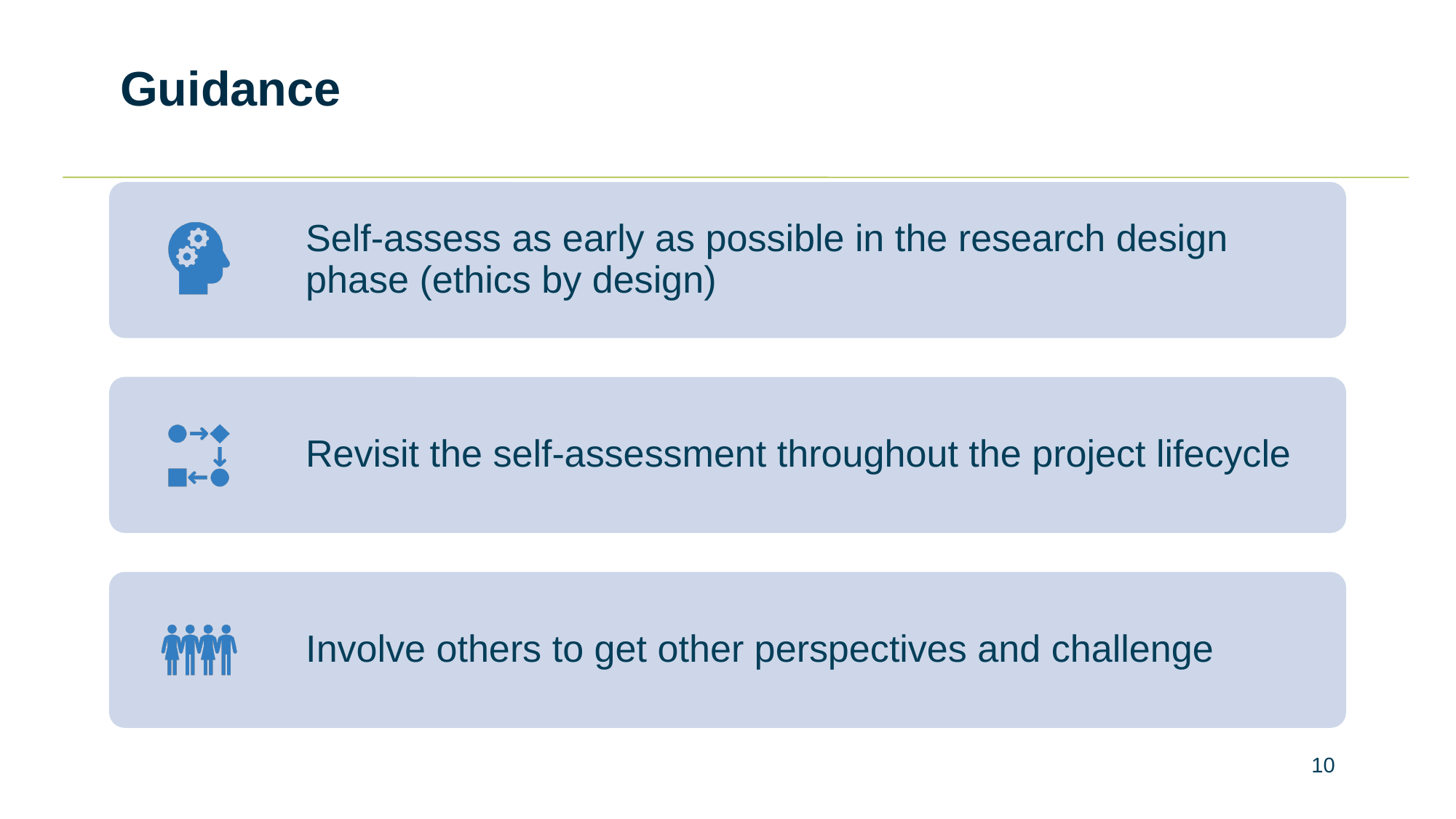

# Guidance
Self-assess as early as possible in the research design phase (ethics by design)
Revisit the self-assessment throughout the project lifecycle
Involve others to get other perspectives and challenge
10